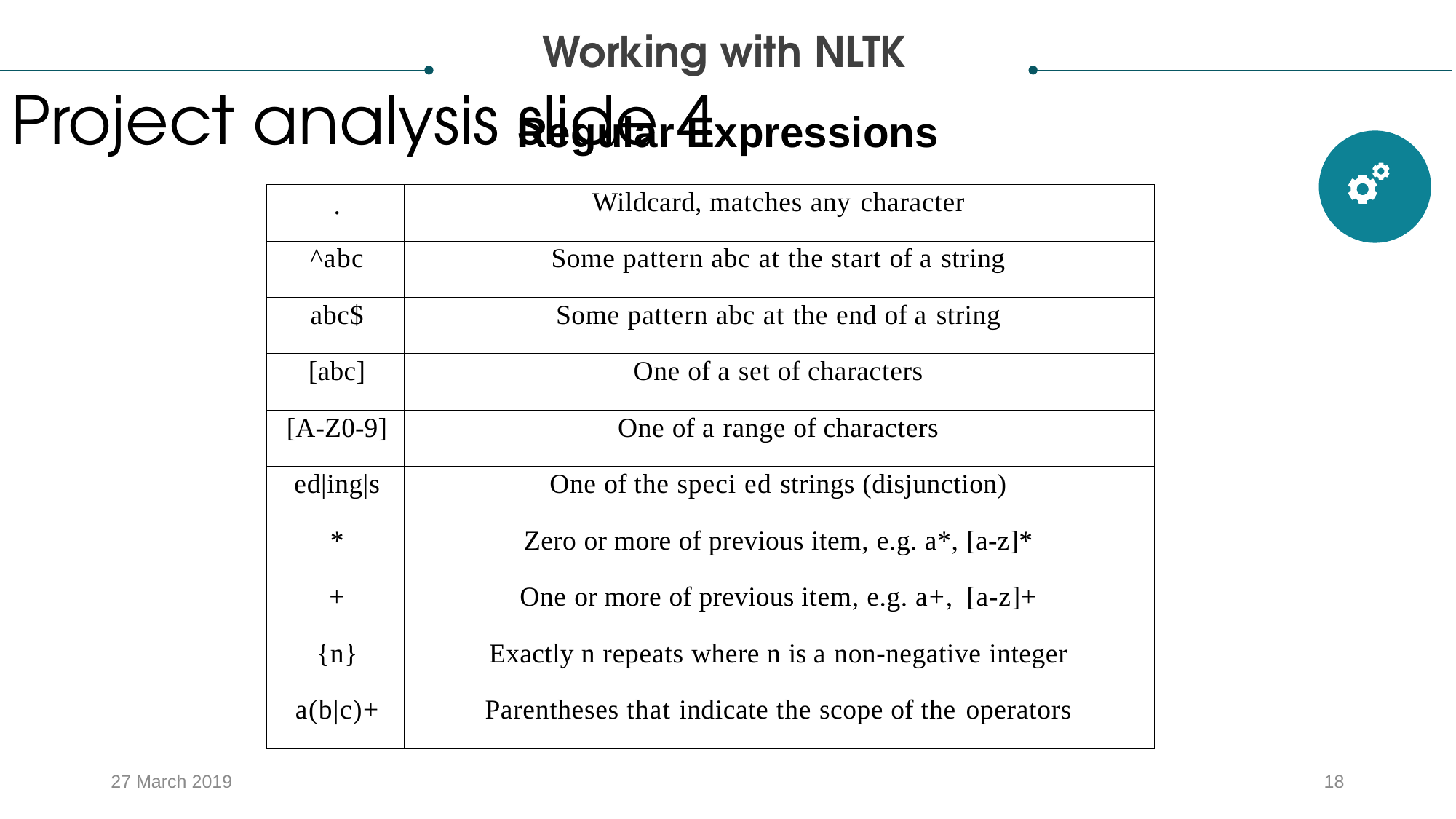

Working with NLTK
Project analysis slide 4
Regular Expressions

| . | Wildcard, matches any character |
| --- | --- |
| ^abc | Some pattern abc at the start of a string |
| abc$ | Some pattern abc at the end of a string |
| [abc] | One of a set of characters |
| [A-Z0-9] | One of a range of characters |
| ed|ing|s | One of the speci ed strings (disjunction) |
| \* | Zero or more of previous item, e.g. a\*, [a-z]\* |
| + | One or more of previous item, e.g. a+, [a-z]+ |
| {n} | Exactly n repeats where n is a non-negative integer |
| a(b|c)+ | Parentheses that indicate the scope of the operators |
27 March 2019
18